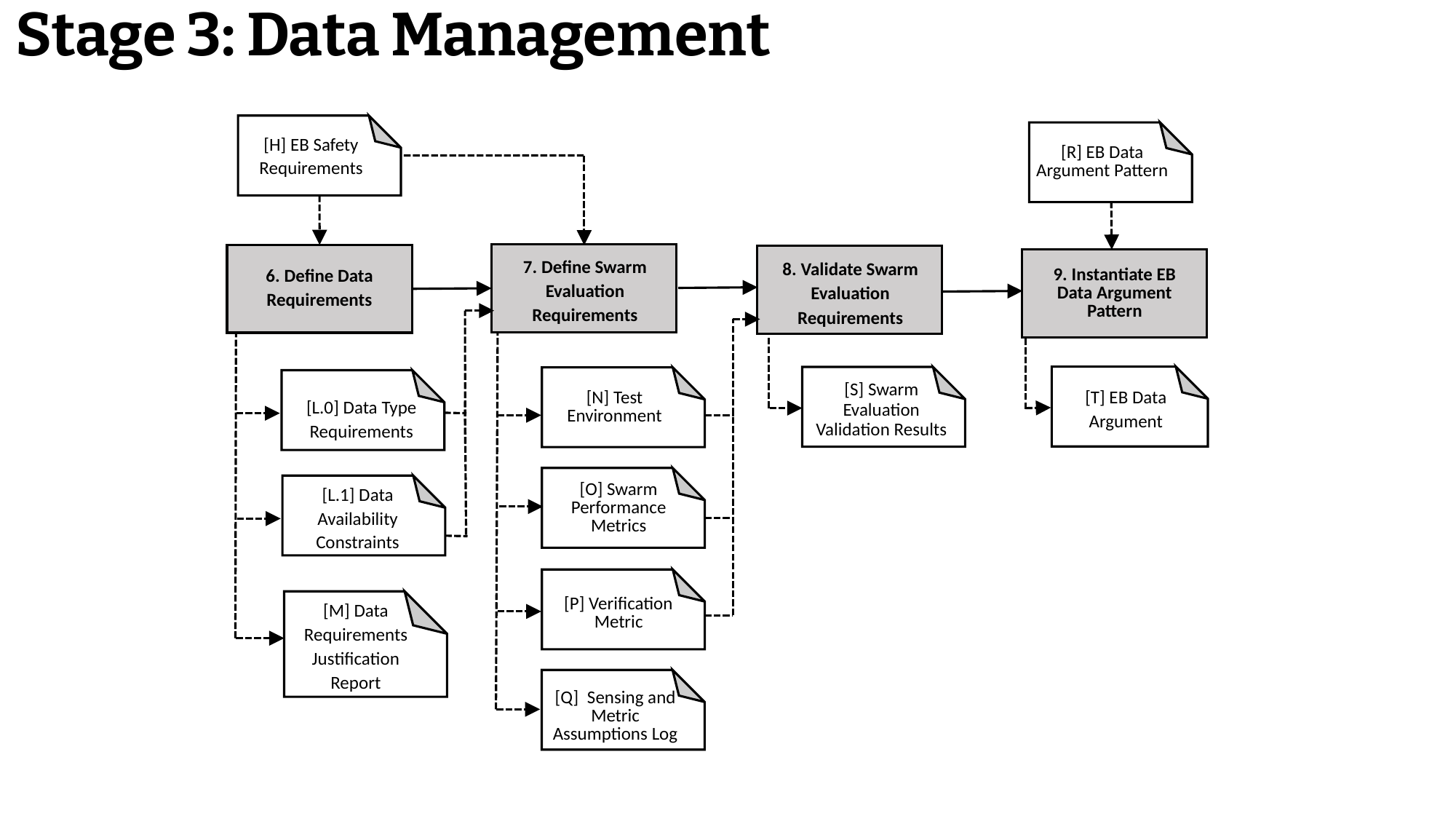

Stage 3: Data Management

[H] EB Safety Requirements
[R] EB Data Argument Pattern

7. Define Swarm Evaluation Requirements

8. Validate Swarm Evaluation Requirements
6. Define Data Requirements
9. Instantiate EB Data Argument Pattern

[S] Swarm Evaluation Validation Results
[T] EB Data Argument
[N] Test Environment

[L.0] Data Type Requirements

[L.1] Data Availability Constraints
[O] Swarm Performance Metrics

[P] Verification Metric
[M] Data Requirements Justification Report

[Q]  Sensing and Metric Assumptions Log